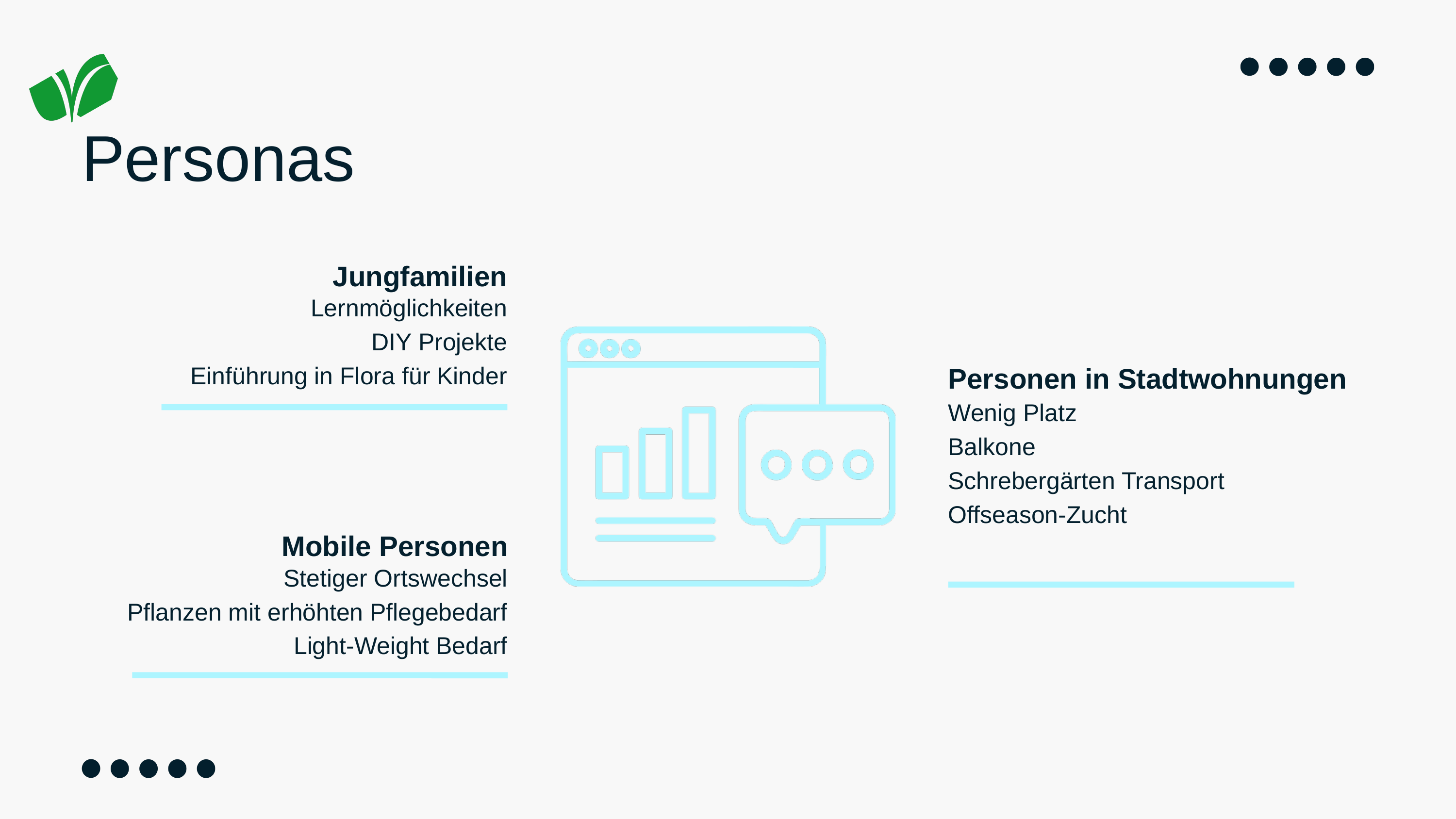

Personas
Jungfamilien
Lernmöglichkeiten
DIY Projekte
Einführung in Flora für Kinder

Personen in Stadtwohnungen
Wenig Platz
Balkone
Schrebergärten Transport
Offseason-Zucht

Mobile Personen
Stetiger Ortswechsel
Pflanzen mit erhöhten Pflegebedarf
Light-Weight Bedarf